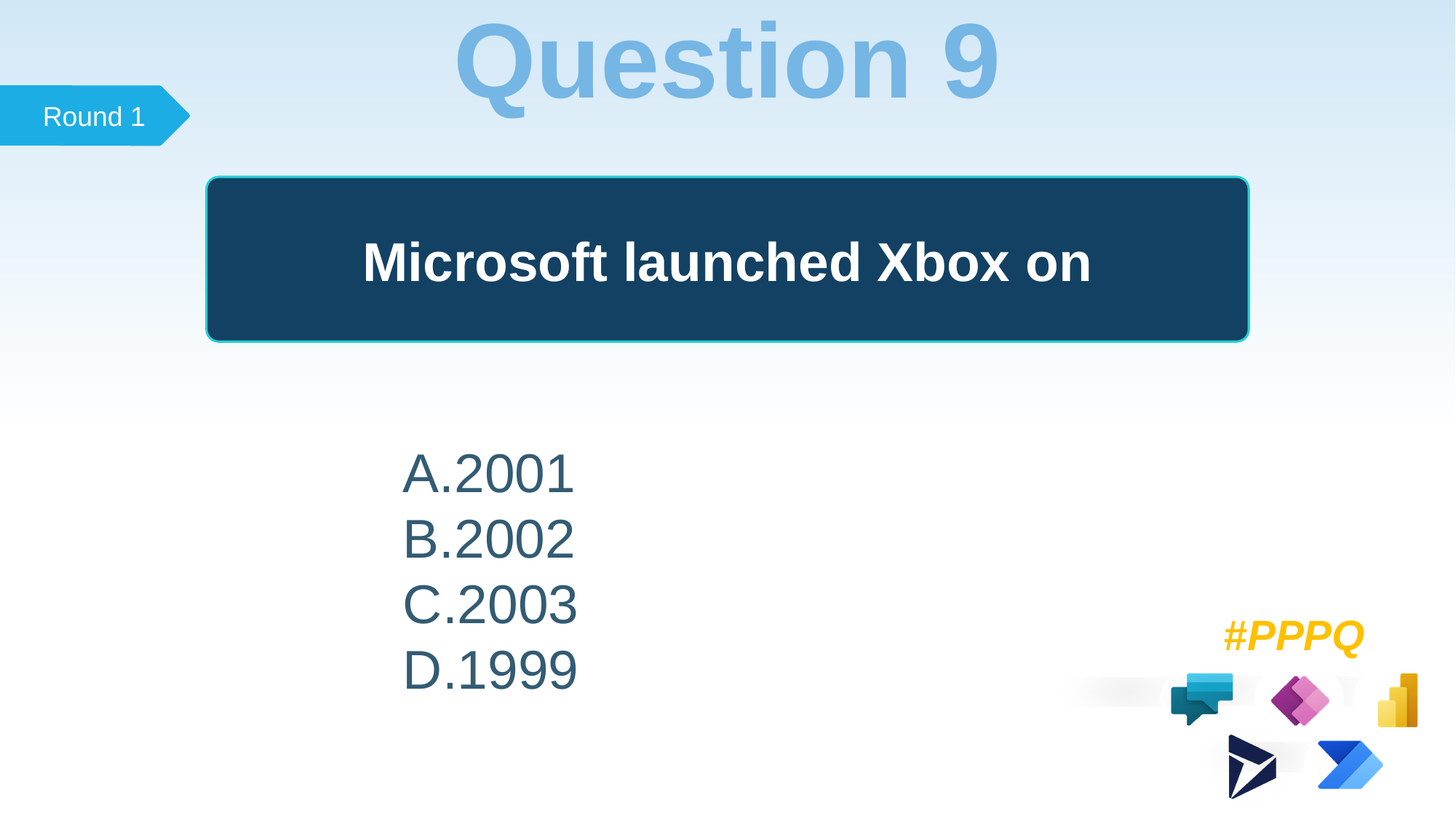

Question 9
Microsoft launched Xbox on
2001
2002
2003
1999